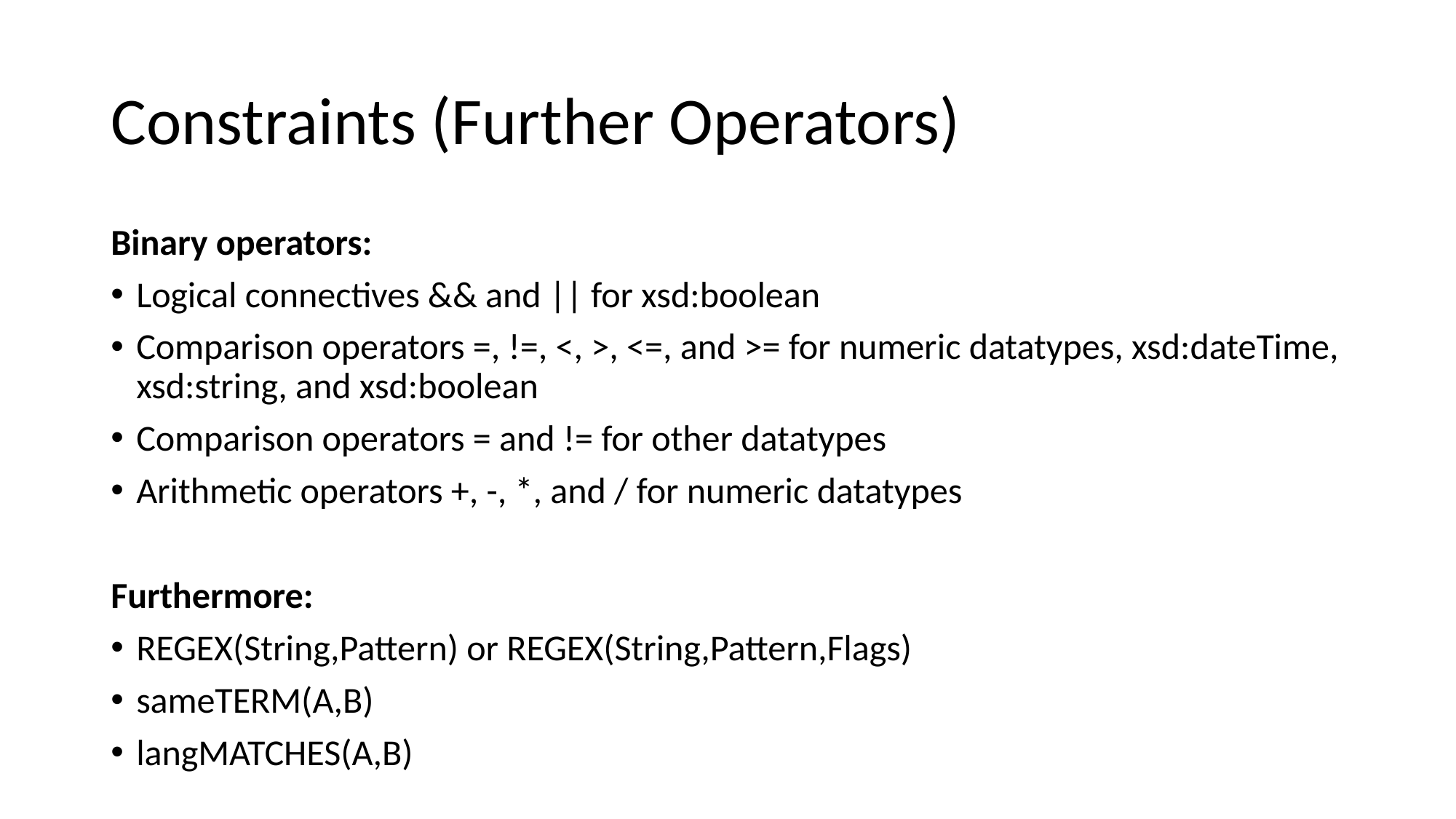

# Constraints (Further Operators)
Binary operators:
Logical connectives && and || for xsd:boolean
Comparison operators =, !=, <, >, <=, and >= for numeric datatypes, xsd:dateTime, xsd:string, and xsd:boolean
Comparison operators = and != for other datatypes
Arithmetic operators +, -, *, and / for numeric datatypes

Furthermore:
REGEX(String,Pattern) or REGEX(String,Pattern,Flags)
sameTERM(A,B)
langMATCHES(A,B)